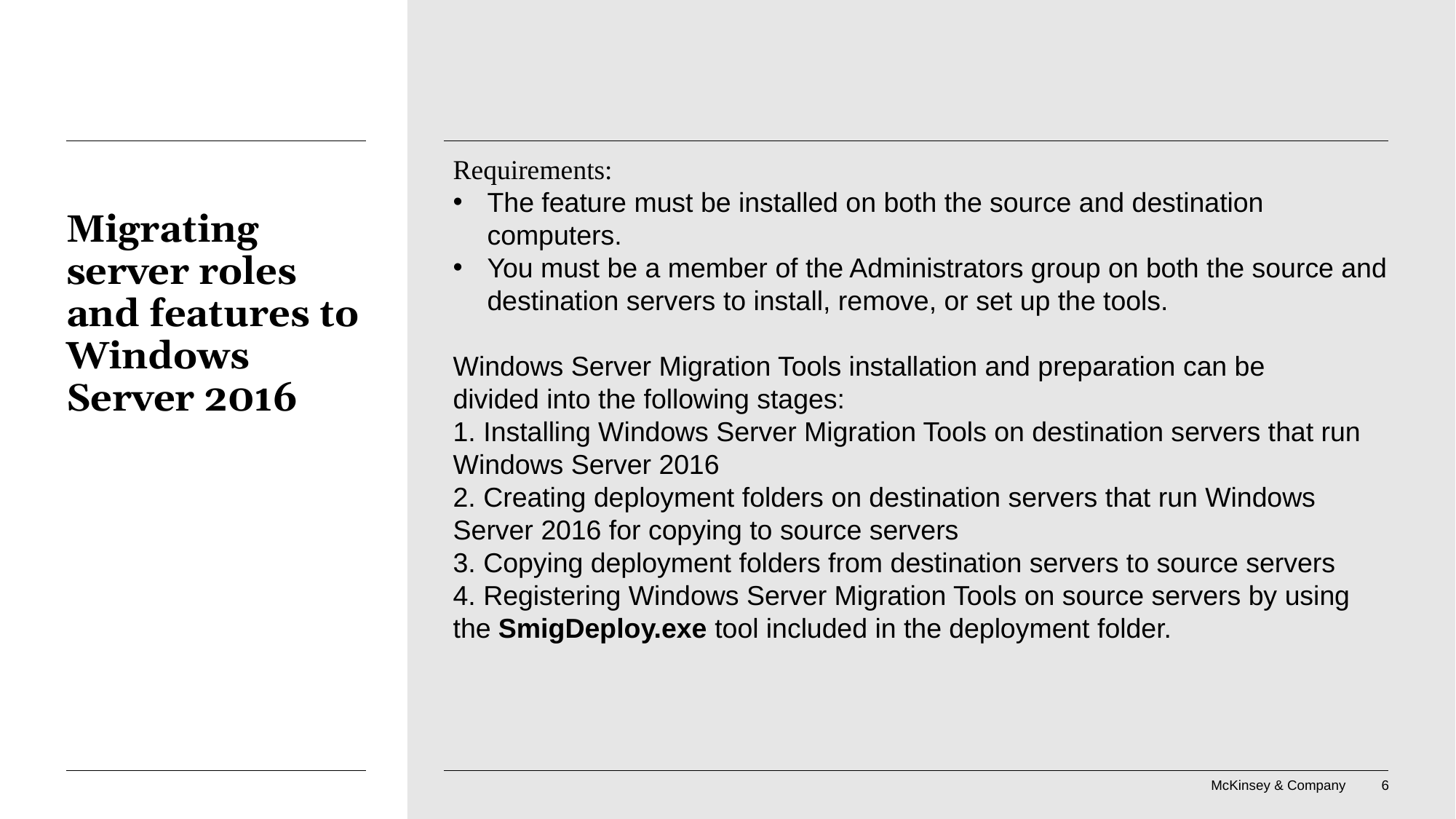

Requirements:
The feature must be installed on both the source and destination computers.
You must be a member of the Administrators group on both the source and destination servers to install, remove, or set up the tools.

Windows Server Migration Tools installation and preparation can be
divided into the following stages:
1. Installing Windows Server Migration Tools on destination servers that run Windows Server 2016
2. Creating deployment folders on destination servers that run Windows Server 2016 for copying to source servers
3. Copying deployment folders from destination servers to source servers
4. Registering Windows Server Migration Tools on source servers by using the SmigDeploy.exe tool included in the deployment folder.
# Migrating server roles and features to Windows Server 2016